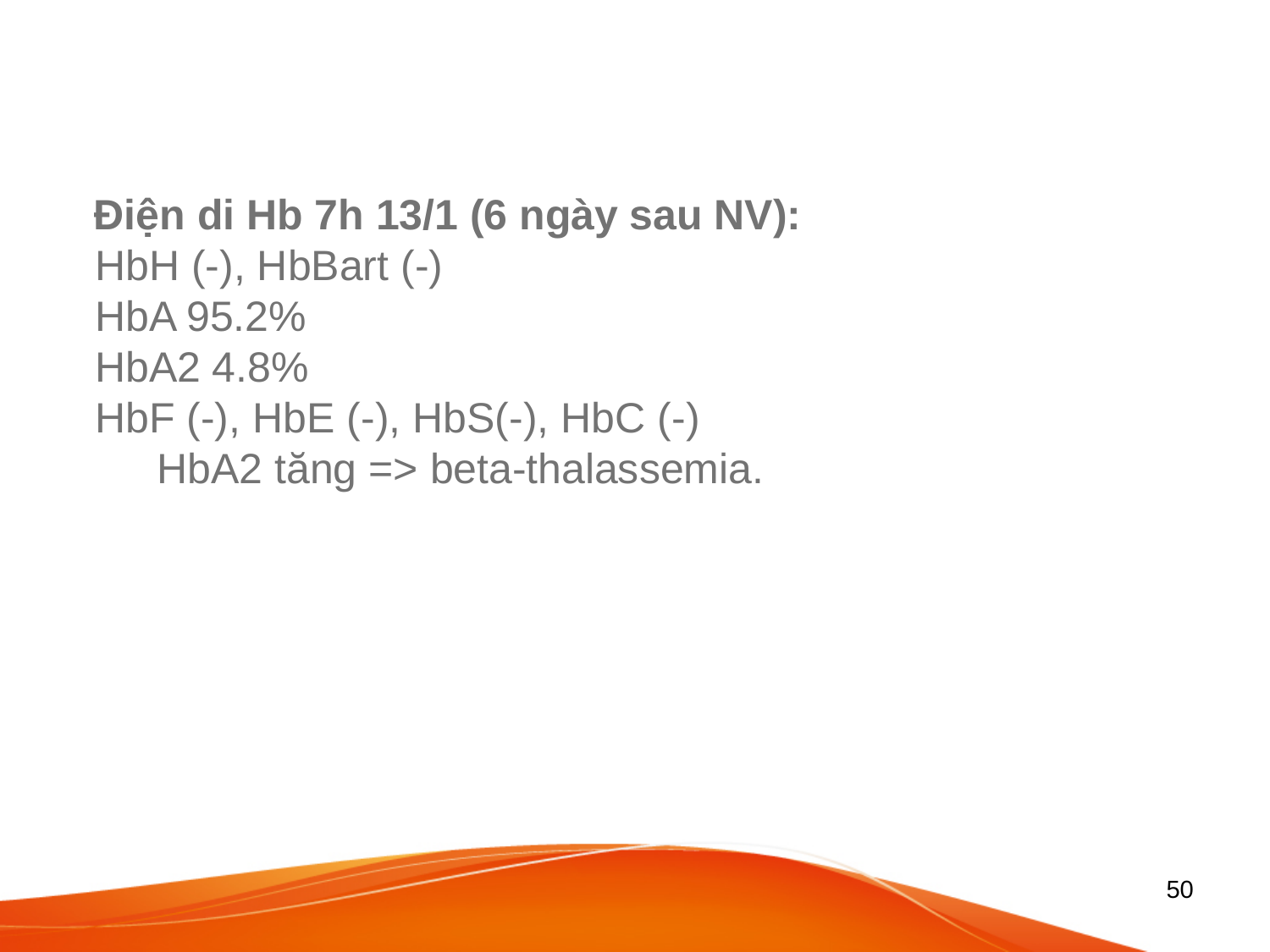

#

Điện di Hb 7h 13/1 (6 ngày sau NV):
HbH (-), HbBart (-)
HbA 95.2%
HbA2 4.8%
HbF (-), HbE (-), HbS(-), HbC (-)
HbA2 tăng => beta-thalassemia.

50